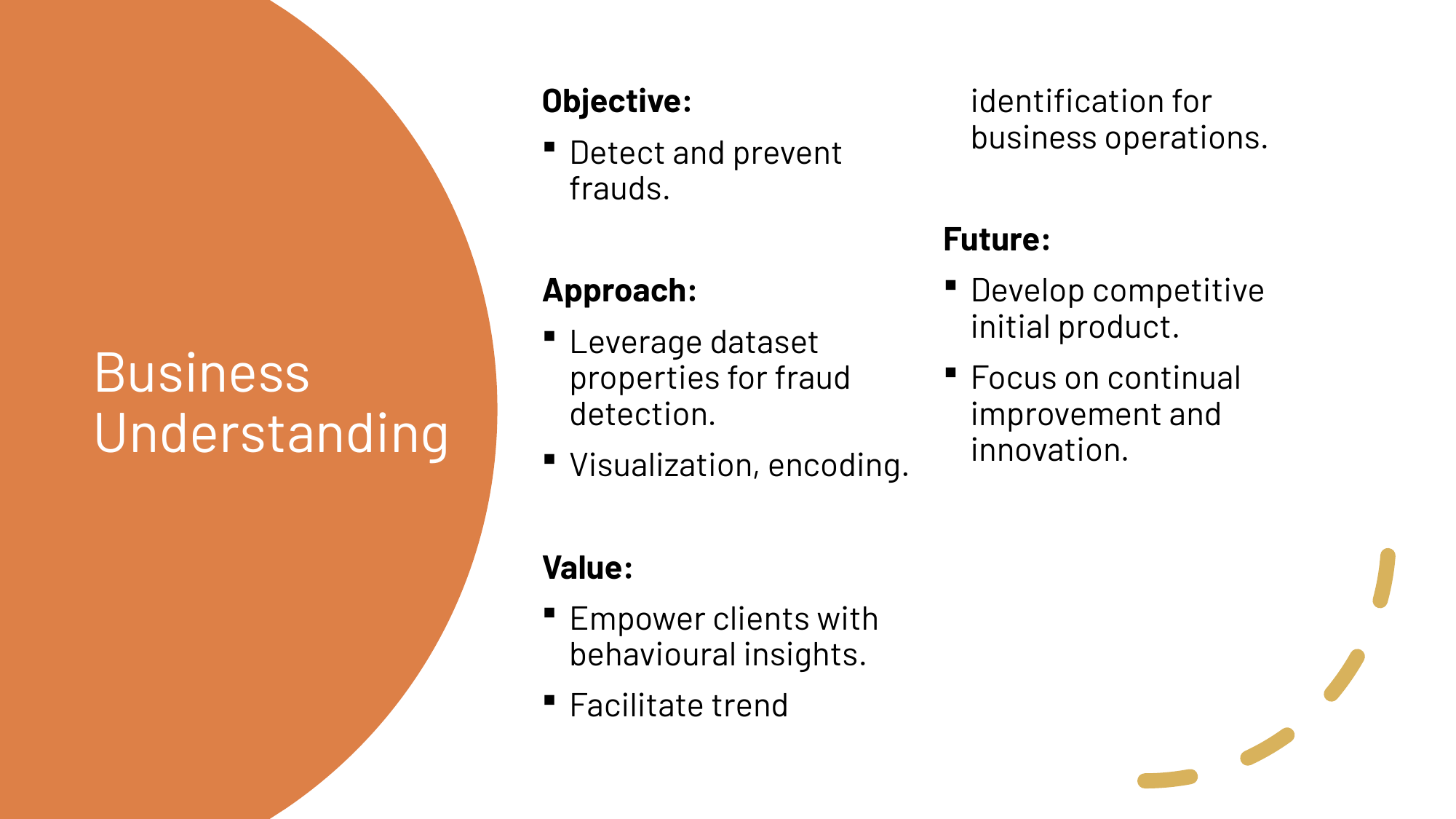

Objective:
Detect and prevent frauds.

Approach:
Leverage dataset properties for fraud detection.
Visualization, encoding.

Value:
Empower clients with behavioural insights.
Facilitate trend identification for business operations.

Future:
Develop competitive initial product.
Focus on continual improvement and innovation.
# Business Understanding